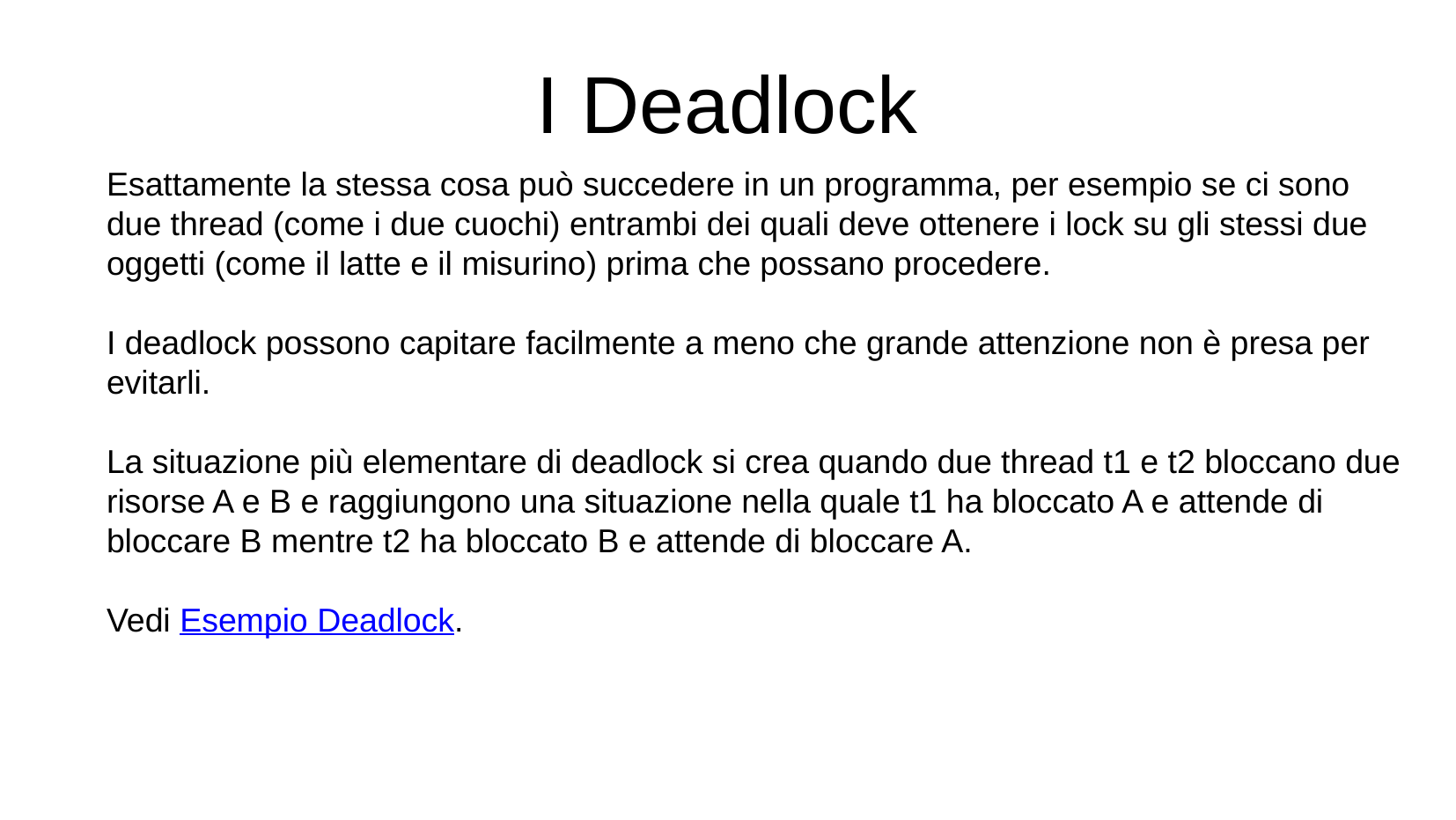

I Deadlock
Esattamente la stessa cosa può succedere in un programma, per esempio se ci sono due thread (come i due cuochi) entrambi dei quali deve ottenere i lock su gli stessi due oggetti (come il latte e il misurino) prima che possano procedere.

I deadlock possono capitare facilmente a meno che grande attenzione non è presa per evitarli.

La situazione più elementare di deadlock si crea quando due thread t1 e t2 bloccano due risorse A e B e raggiungono una situazione nella quale t1 ha bloccato A e attende di bloccare B mentre t2 ha bloccato B e attende di bloccare A.

Vedi Esempio Deadlock.